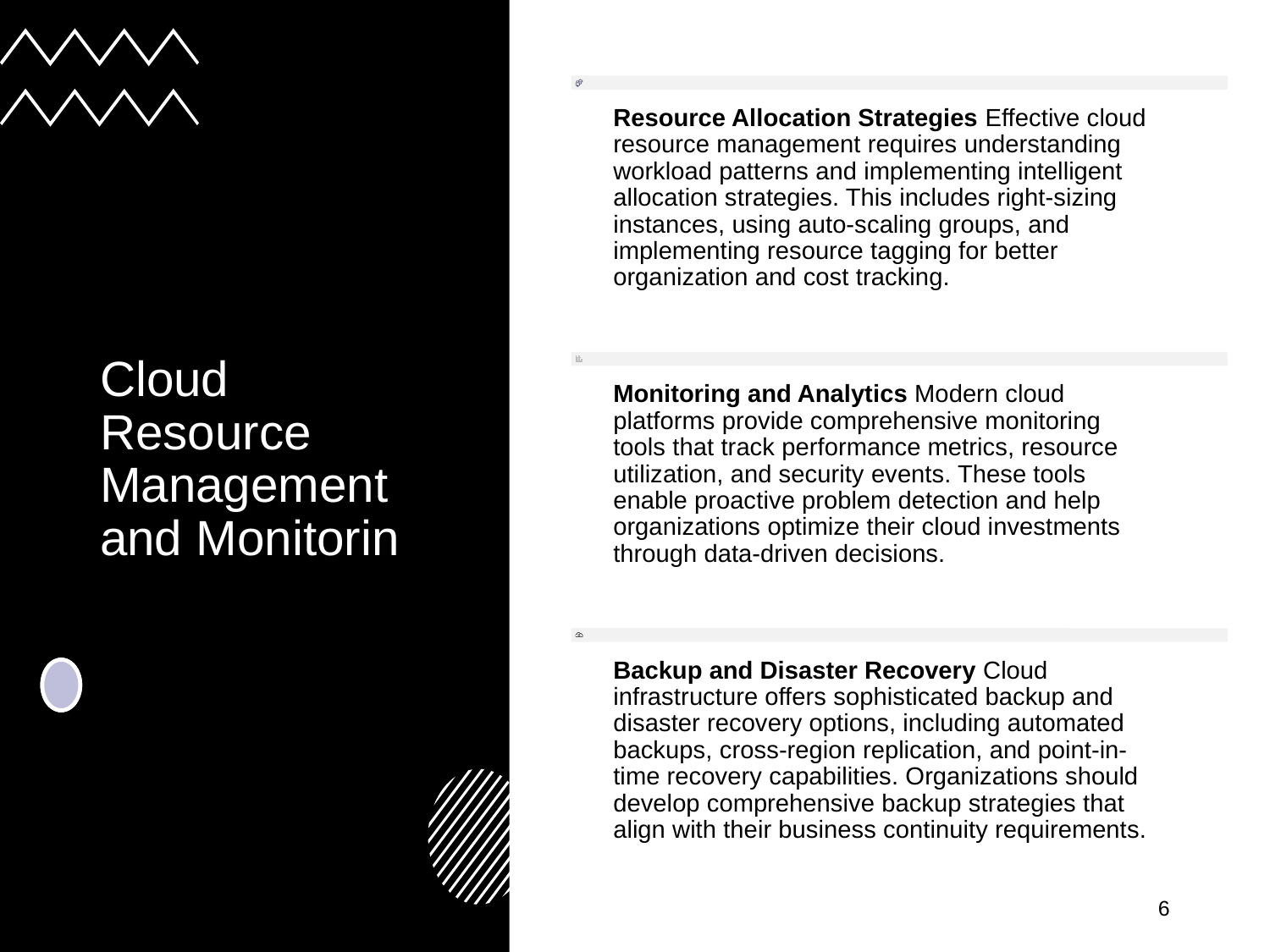

Resource Allocation Strategies Effective cloud resource management requires understanding workload patterns and implementing intelligent allocation strategies. This includes right-sizing instances, using auto-scaling groups, and implementing resource tagging for better organization and cost tracking.
Monitoring and Analytics Modern cloud platforms provide comprehensive monitoring tools that track performance metrics, resource utilization, and security events. These tools enable proactive problem detection and help organizations optimize their cloud investments through data-driven decisions.
Backup and Disaster Recovery Cloud infrastructure offers sophisticated backup and disaster recovery options, including automated backups, cross-region replication, and point-in-time recovery capabilities. Organizations should develop comprehensive backup strategies that align with their business continuity requirements.
# Cloud Resource Management and Monitorin

6